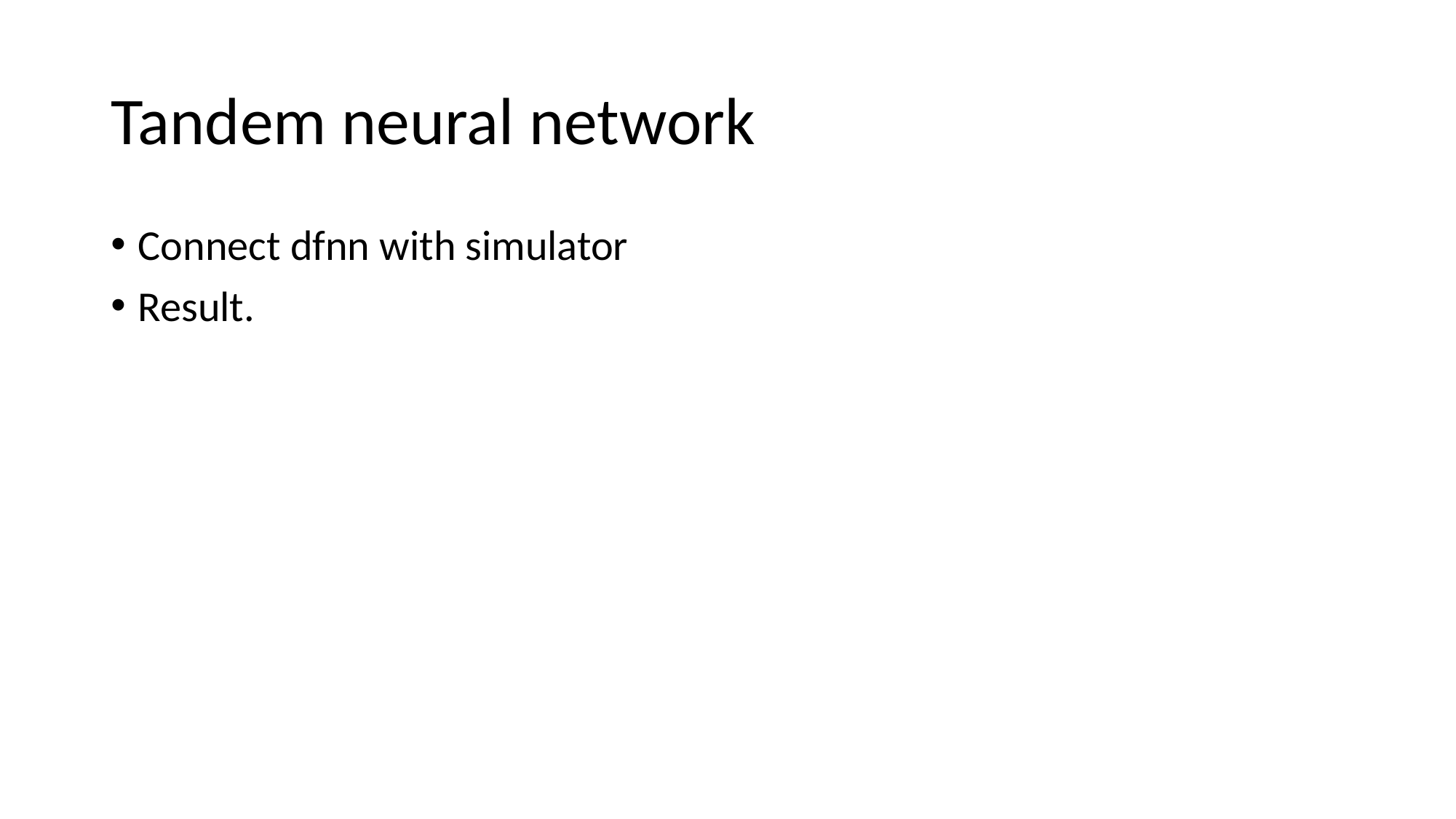

# Tandem neural network
Connect dfnn with simulator
Result.